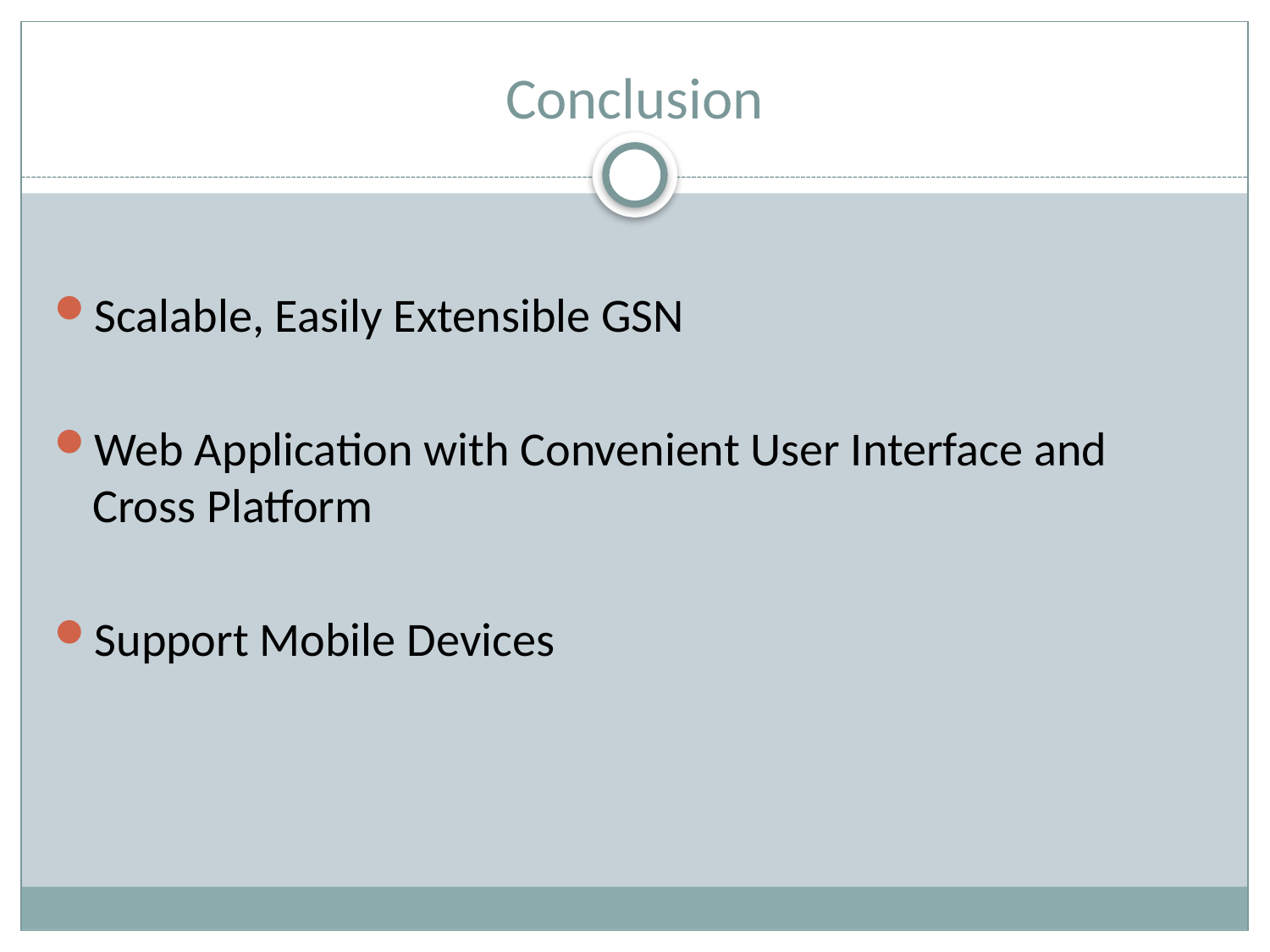

# Conclusion

Scalable, Easily Extensible GSN

Web Application with Convenient User Interface and Cross Platform

Support Mobile Devices